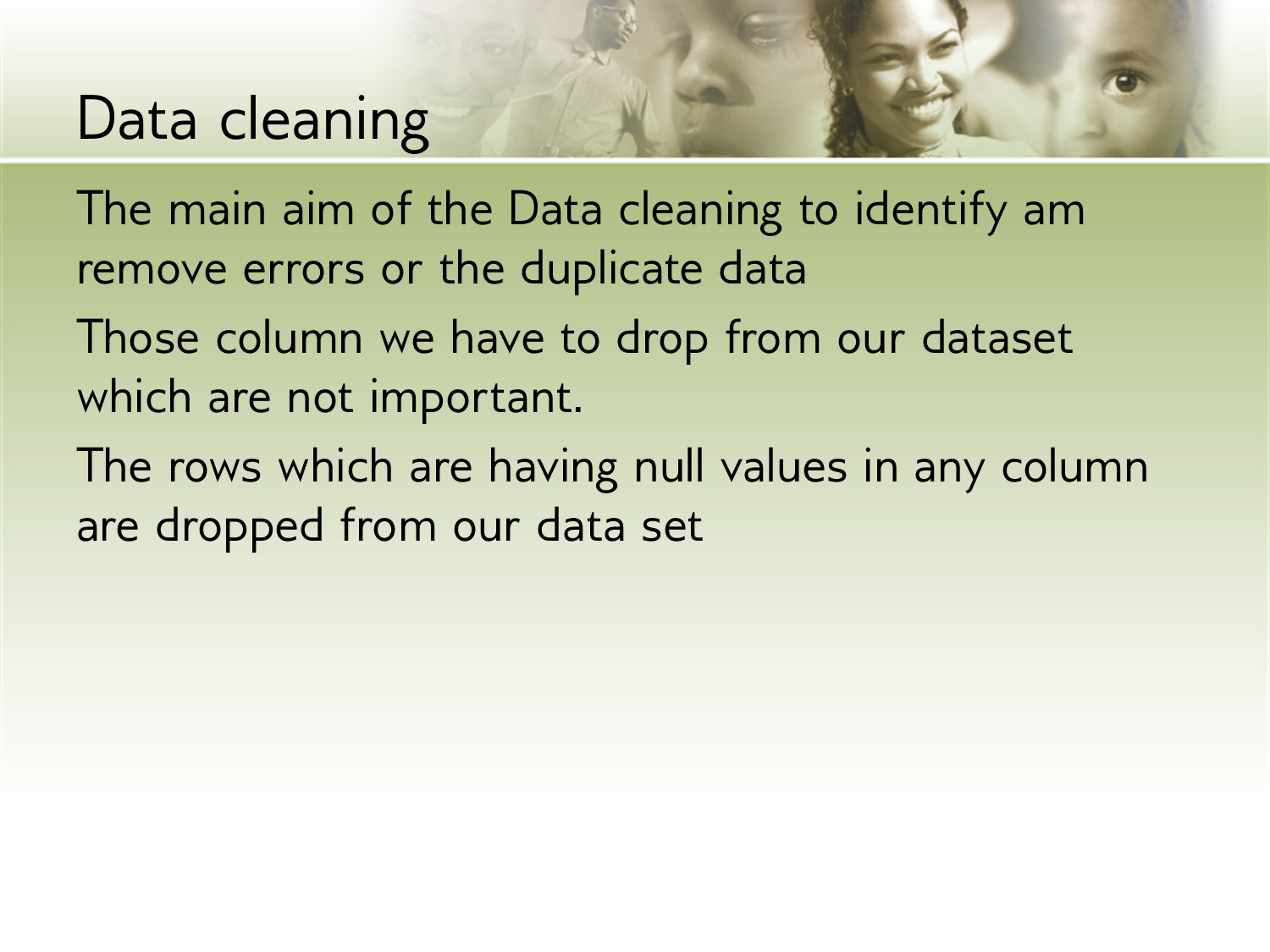

# Data cleaning
The main aim of the Data cleaning to identify am remove errors or the duplicate data
Those column we have to drop from our dataset which are not important.
The rows which are having null values in any column are dropped from our data set